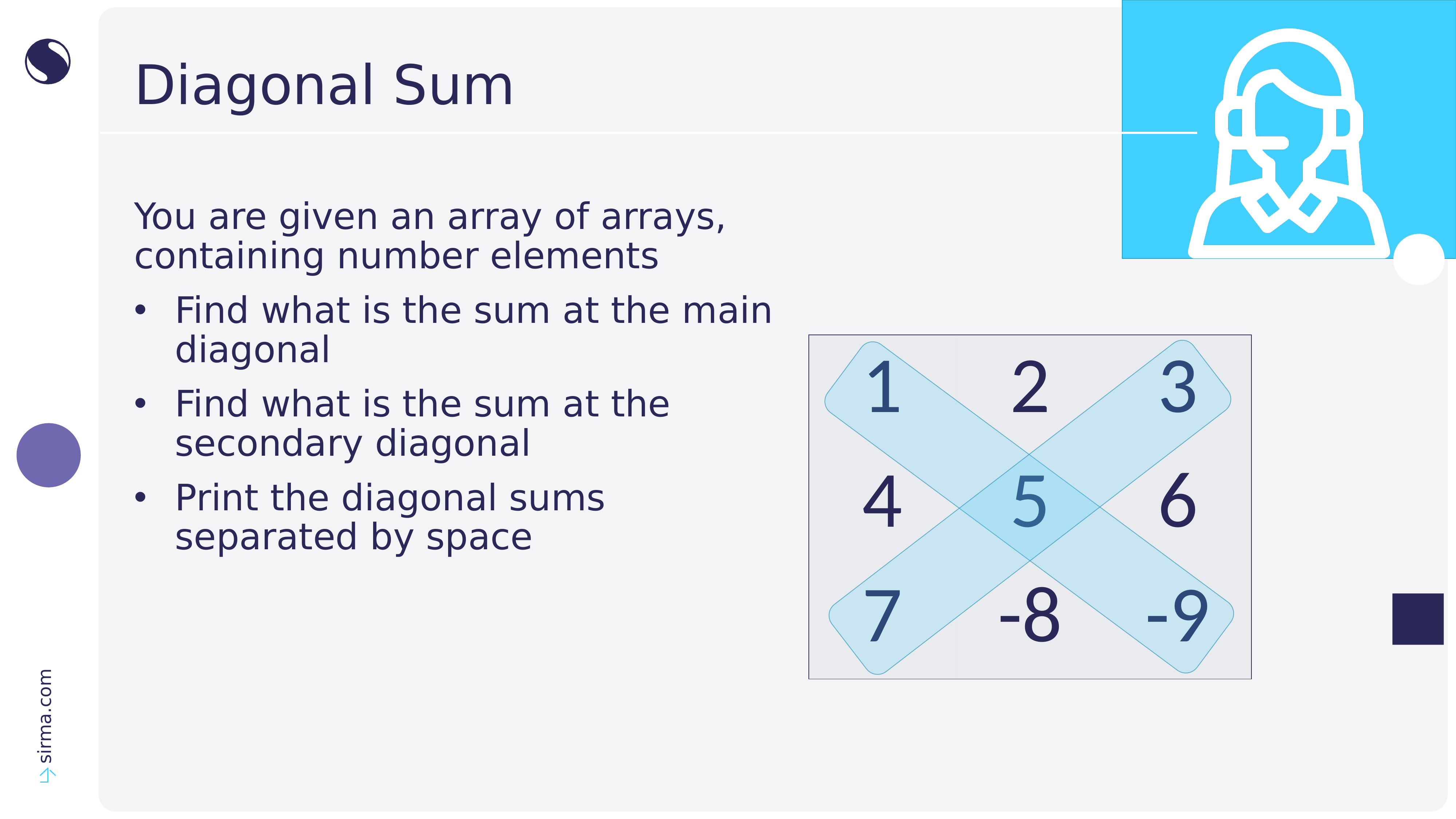

# Diagonal Sum
You are given an array of arrays,
containing number elements
Find what is the sum at the main diagonal
Find what is the sum at the
secondary diagonal
Print the diagonal sums
separated by space

| 1 | 2 | 3 |
| --- | --- | --- |
| 4 | 5 | 6 |
| 7 | -8 | -9 |